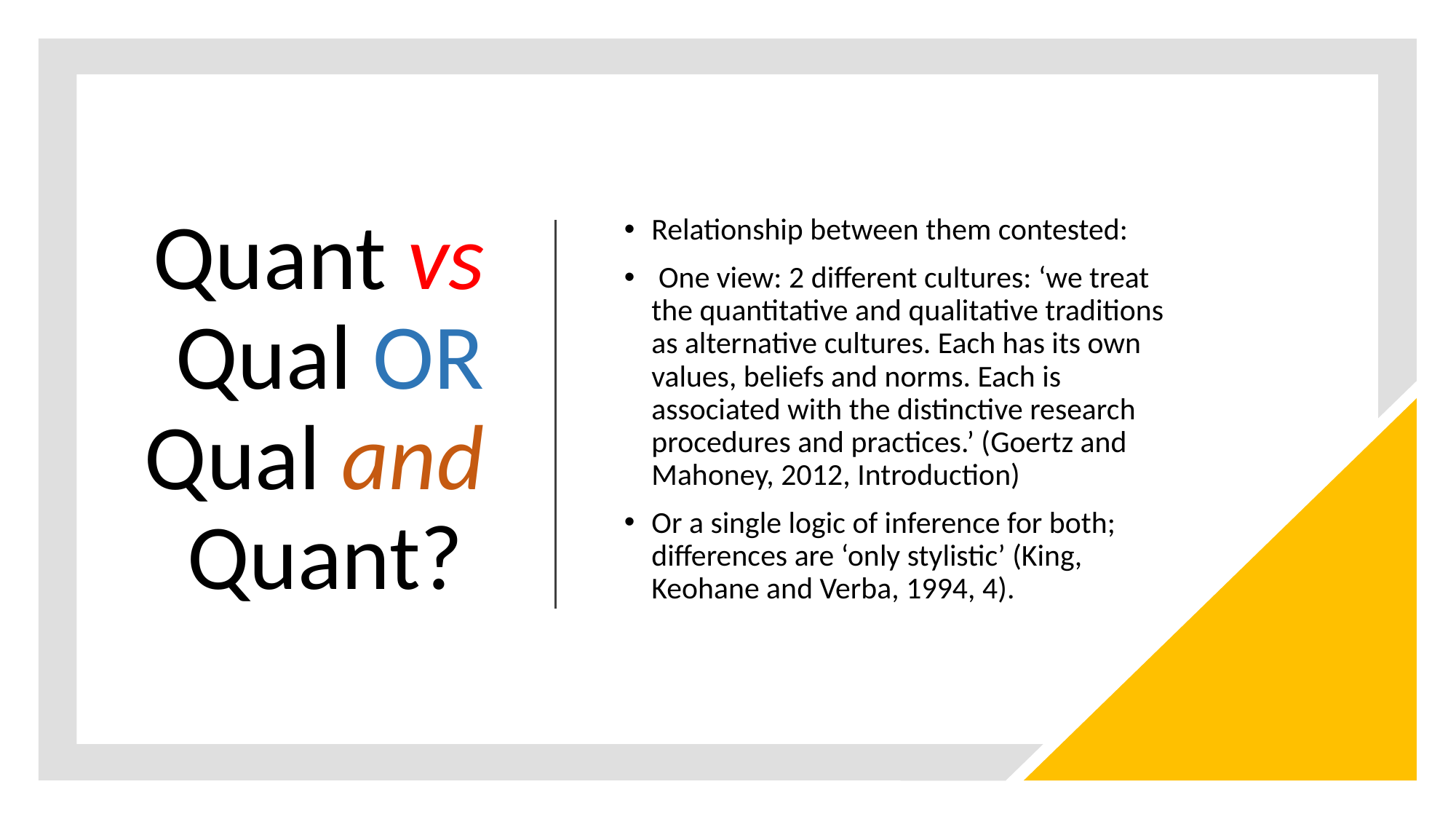

# Quant vs Qual OR Qual and Quant?
Relationship between them contested:
 One view: 2 different cultures: ‘we treat the quantitative and qualitative traditions as alternative cultures. Each has its own values, beliefs and norms. Each is associated with the distinctive research procedures and practices.’ (Goertz and Mahoney, 2012, Introduction)
Or a single logic of inference for both; differences are ‘only stylistic’ (King, Keohane and Verba, 1994, 4).